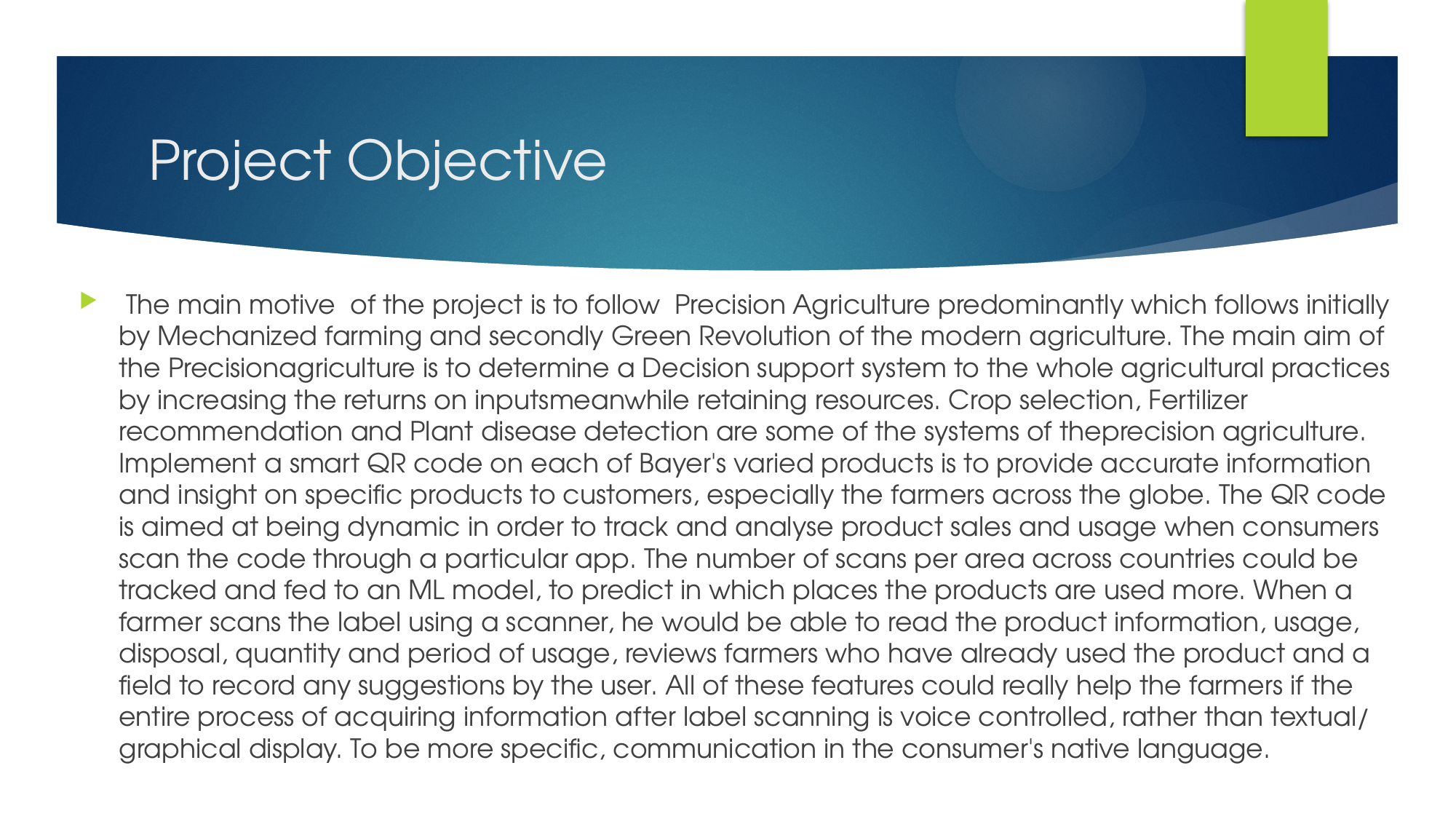

# Project Objective
 The main motive  of the project is to follow  Precision Agriculture predominantly which follows initially by Mechanized farming and secondly Green Revolution of the modern agriculture. The main aim of the Precisionagriculture is to determine a Decision support system to the whole agricultural practices by increasing the returns on inputsmeanwhile retaining resources. Crop selection, Fertilizer recommendation and Plant disease detection are some of the systems of theprecision agriculture. Implement a smart QR code on each of Bayer's varied products is to provide accurate information and insight on specific products to customers, especially the farmers across the globe. The QR code is aimed at being dynamic in order to track and analyse product sales and usage when consumers scan the code through a particular app. The number of scans per area across countries could be tracked and fed to an ML model, to predict in which places the products are used more. When a farmer scans the label using a scanner, he would be able to read the product information, usage, disposal, quantity and period of usage, reviews farmers who have already used the product and a field to record any suggestions by the user. All of these features could really help the farmers if the entire process of acquiring information after label scanning is voice controlled, rather than textual/ graphical display. To be more specific, communication in the consumer's native language.